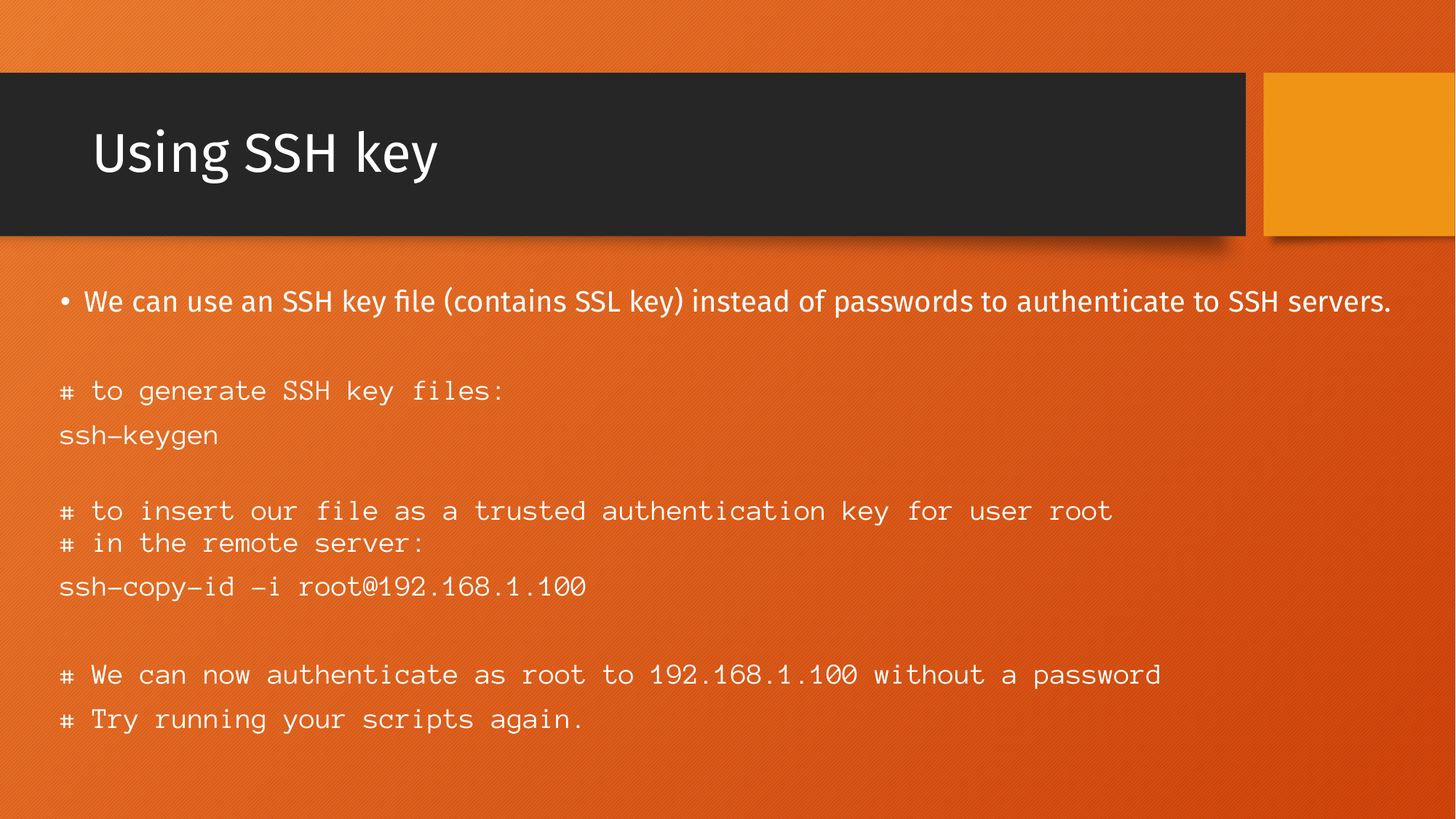

# Using SSH key
We can use an SSH key file (contains SSL key) instead of passwords to authenticate to SSH servers.

# to generate SSH key files:
ssh-keygen
# to insert our file as a trusted authentication key for user root # in the remote server:
ssh-copy-id –i root@192.168.1.100

# We can now authenticate as root to 192.168.1.100 without a password
# Try running your scripts again.